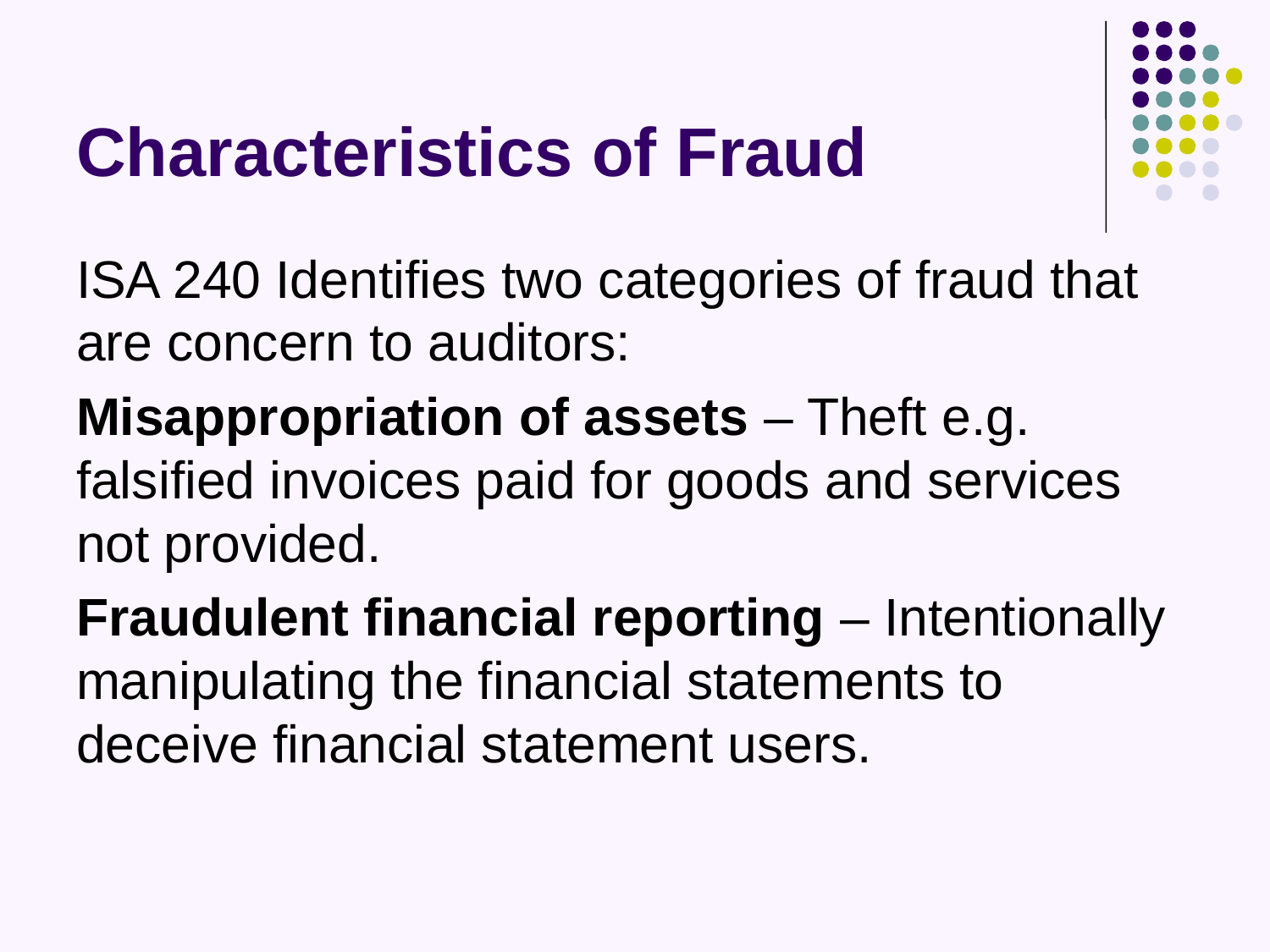

# Characteristics of Fraud
ISA 240 Identifies two categories of fraud that are concern to auditors:
Misappropriation of assets – Theft e.g. falsified invoices paid for goods and services not provided.
Fraudulent financial reporting – Intentionally manipulating the financial statements to deceive financial statement users.